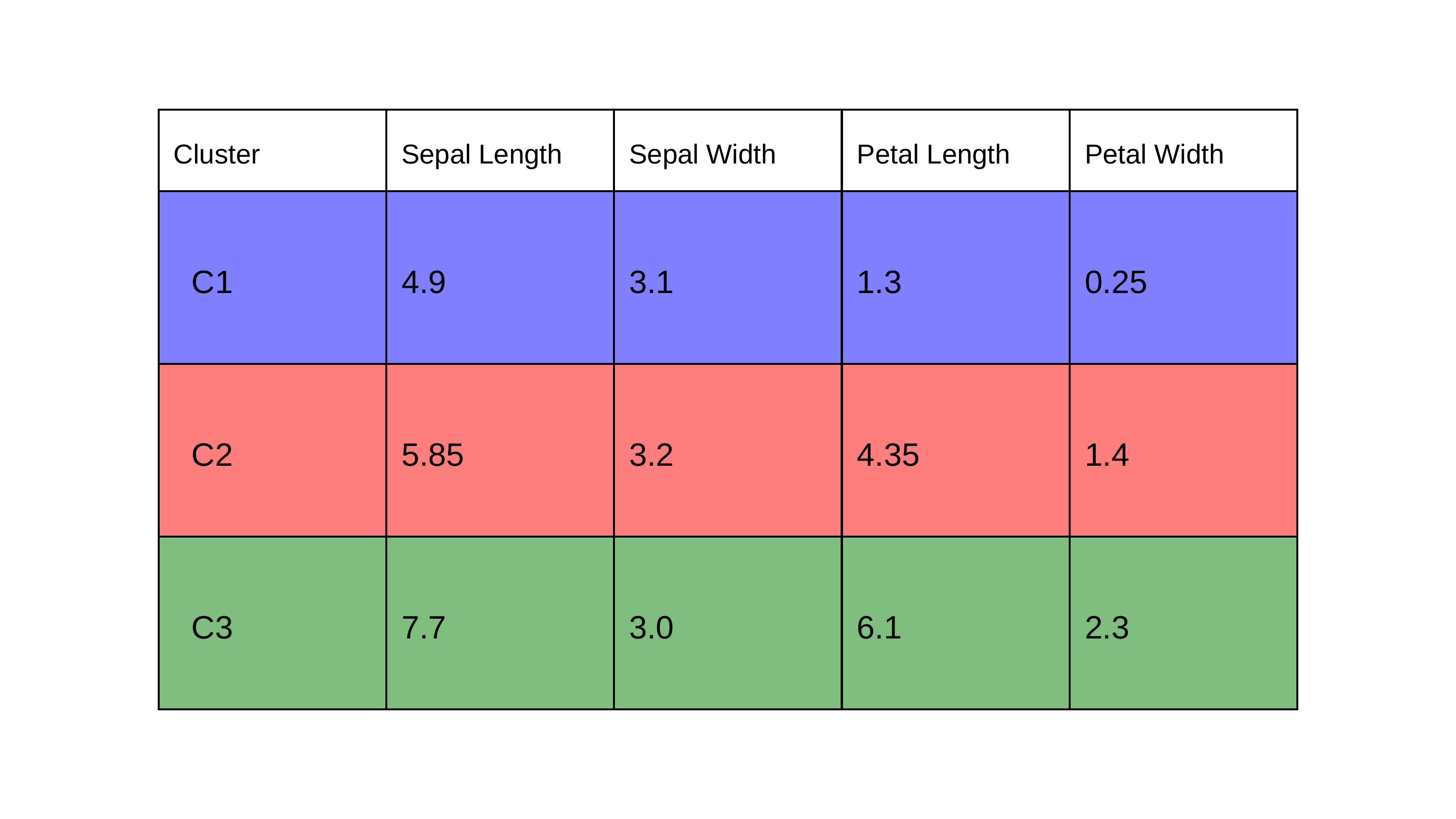

| Cluster | Sepal Length | Sepal Width | Petal Length | Petal Width |
| --- | --- | --- | --- | --- |
| C1 | 4.9 | 3.1 | 1.3 | 0.25 |
| C2 | 5.85 | 3.2 | 4.35 | 1.4 |
| C3 | 7.7 | 3.0 | 6.1 | 2.3 |